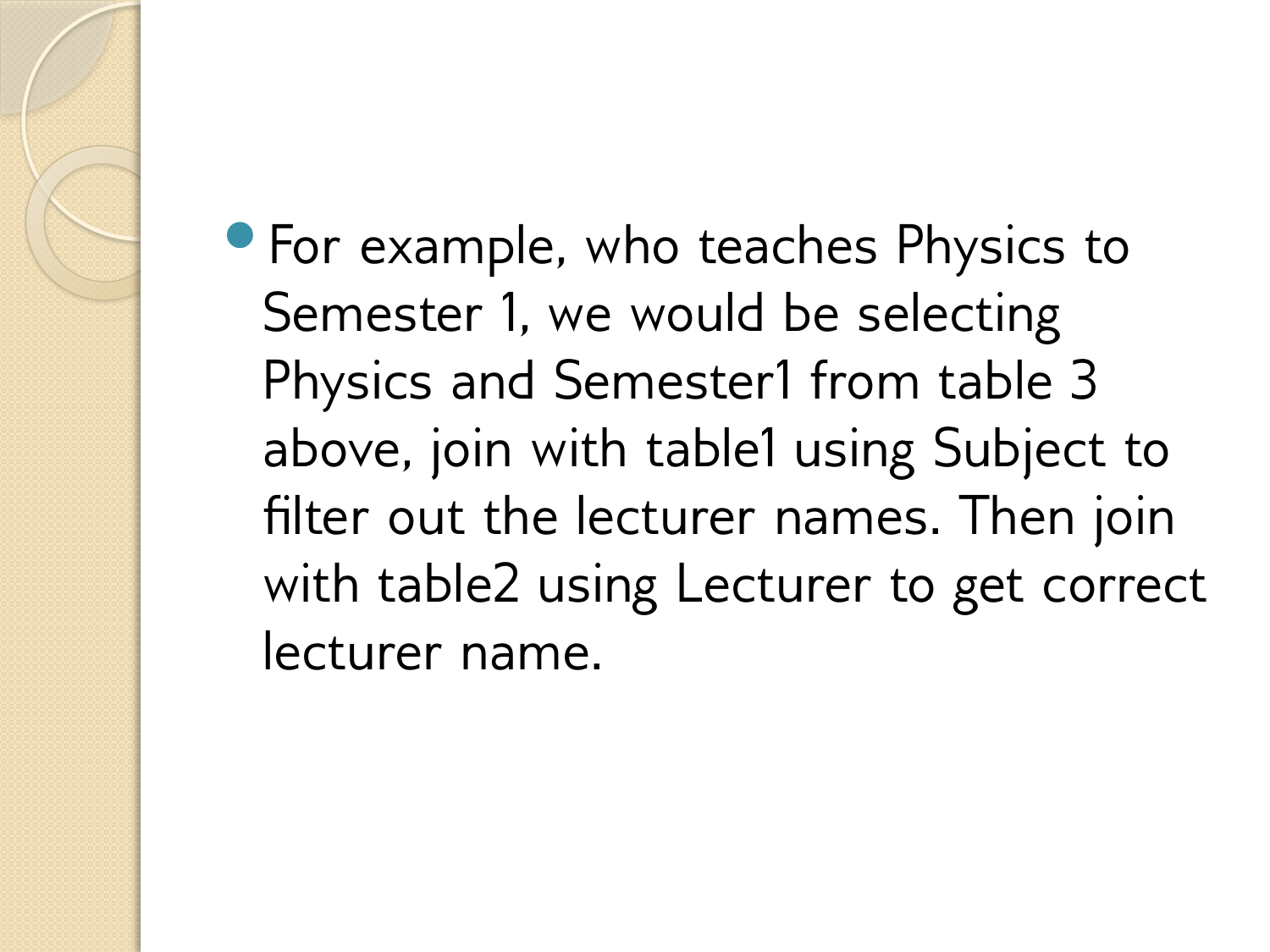

#
For example, who teaches Physics to Semester 1, we would be selecting Physics and Semester1 from table 3 above, join with table1 using Subject to filter out the lecturer names. Then join with table2 using Lecturer to get correct lecturer name.